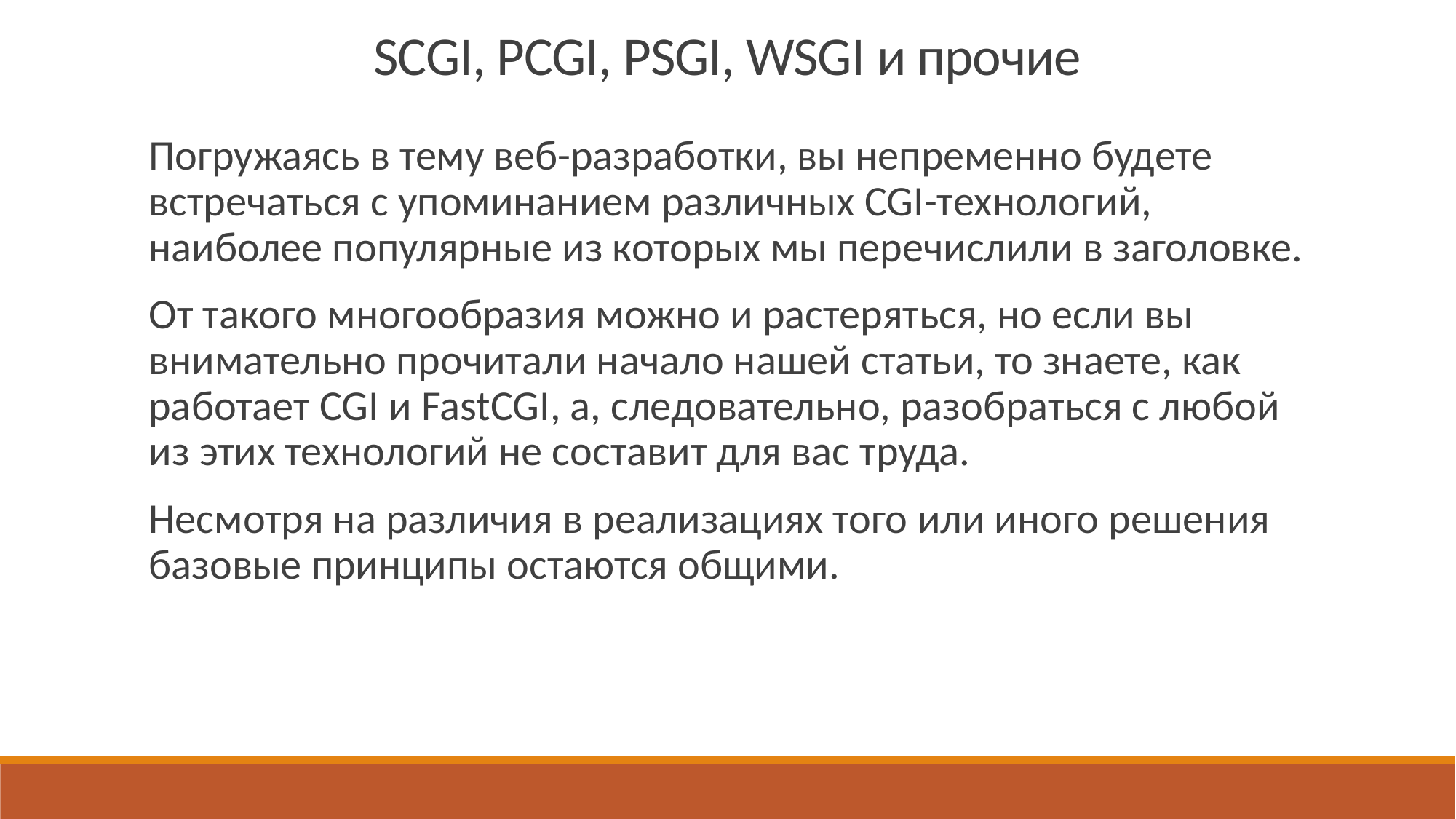

SCGI, PCGI, PSGI, WSGI и прочие
Погружаясь в тему веб-разработки, вы непременно будете встречаться с упоминанием различных CGI-технологий, наиболее популярные из которых мы перечислили в заголовке.
От такого многообразия можно и растеряться, но если вы внимательно прочитали начало нашей статьи, то знаете, как работает CGI и FastCGI, а, следовательно, разобраться с любой из этих технологий не составит для вас труда.
Несмотря на различия в реализациях того или иного решения базовые принципы остаются общими.